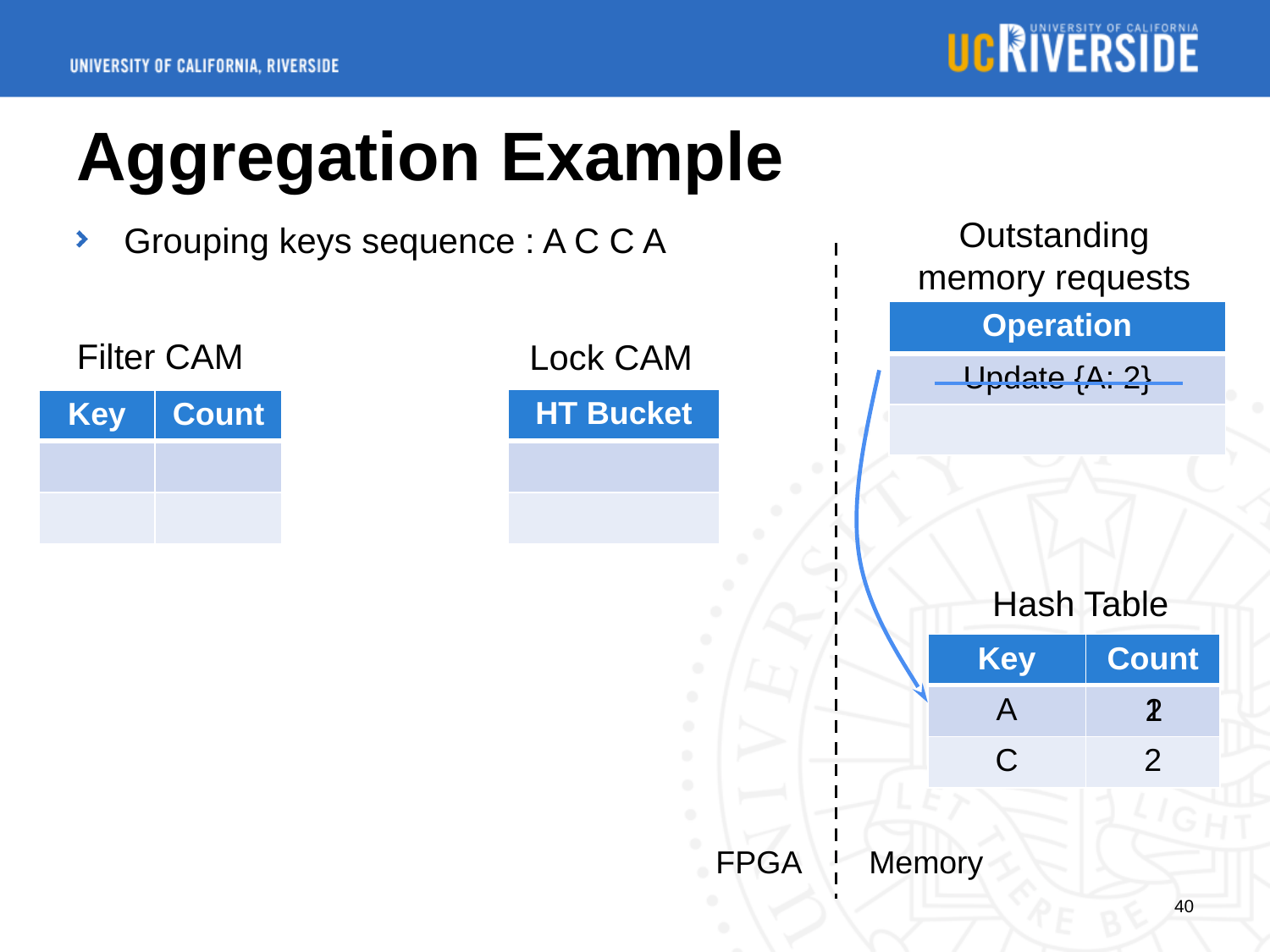

# Aggregation Example
Outstanding memory requests
Grouping keys sequence : A C C A
FPGA
Memory
| Operation |
| --- |
| Update {A: 2} |
|  |
Filter CAM
Lock CAM

| HT Bucket |
| --- |
|  |
|  |
| Key | Count |
| --- | --- |
|  |  |
|  |  |
Hash Table
| Key | Count |
| --- | --- |
| A |  |
| C | 2 |
2
1
40